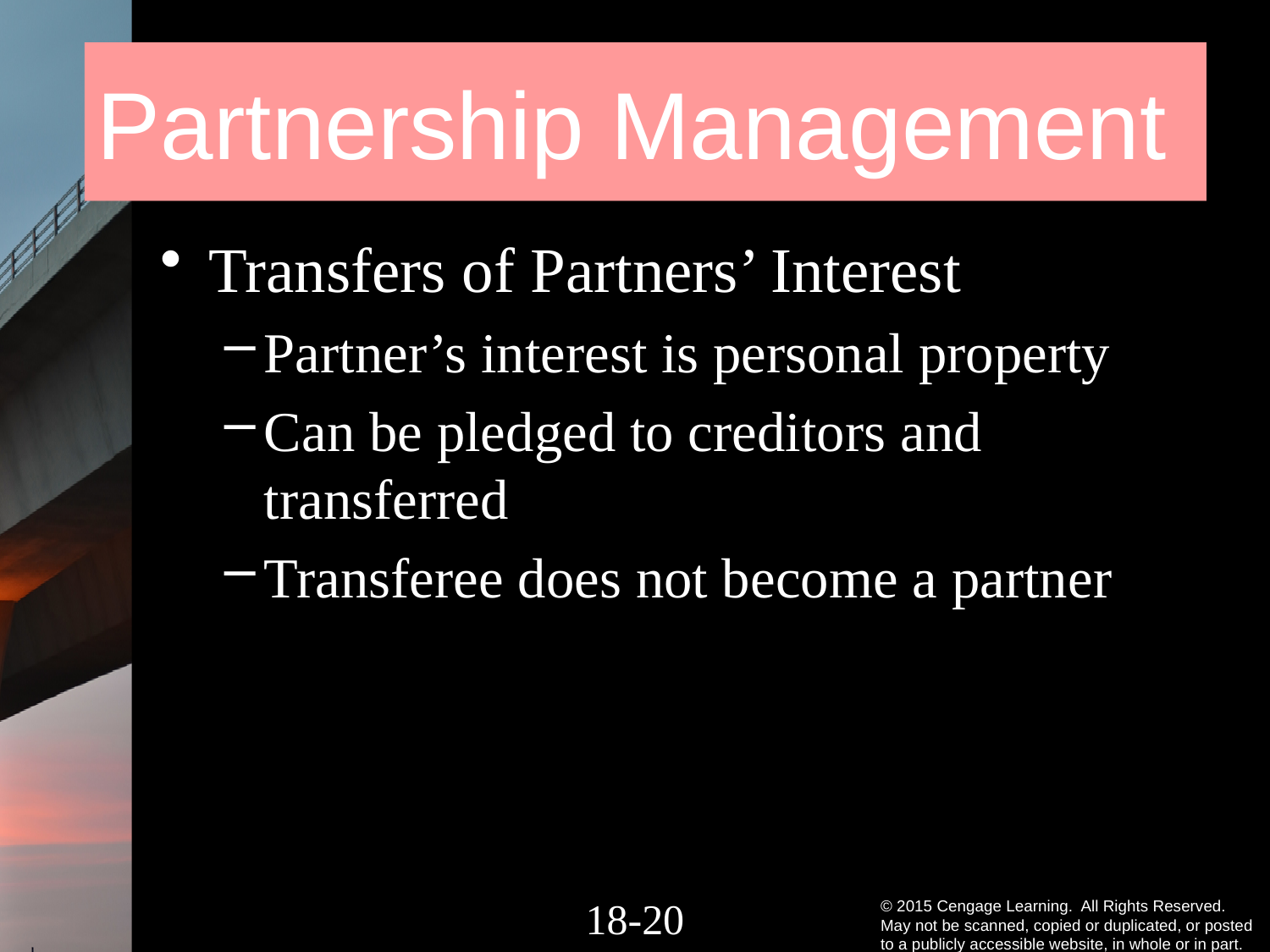

# Partnership Management
Transfers of Partners’ Interest
Partner’s interest is personal property
Can be pledged to creditors and transferred
Transferee does not become a partner

18-20